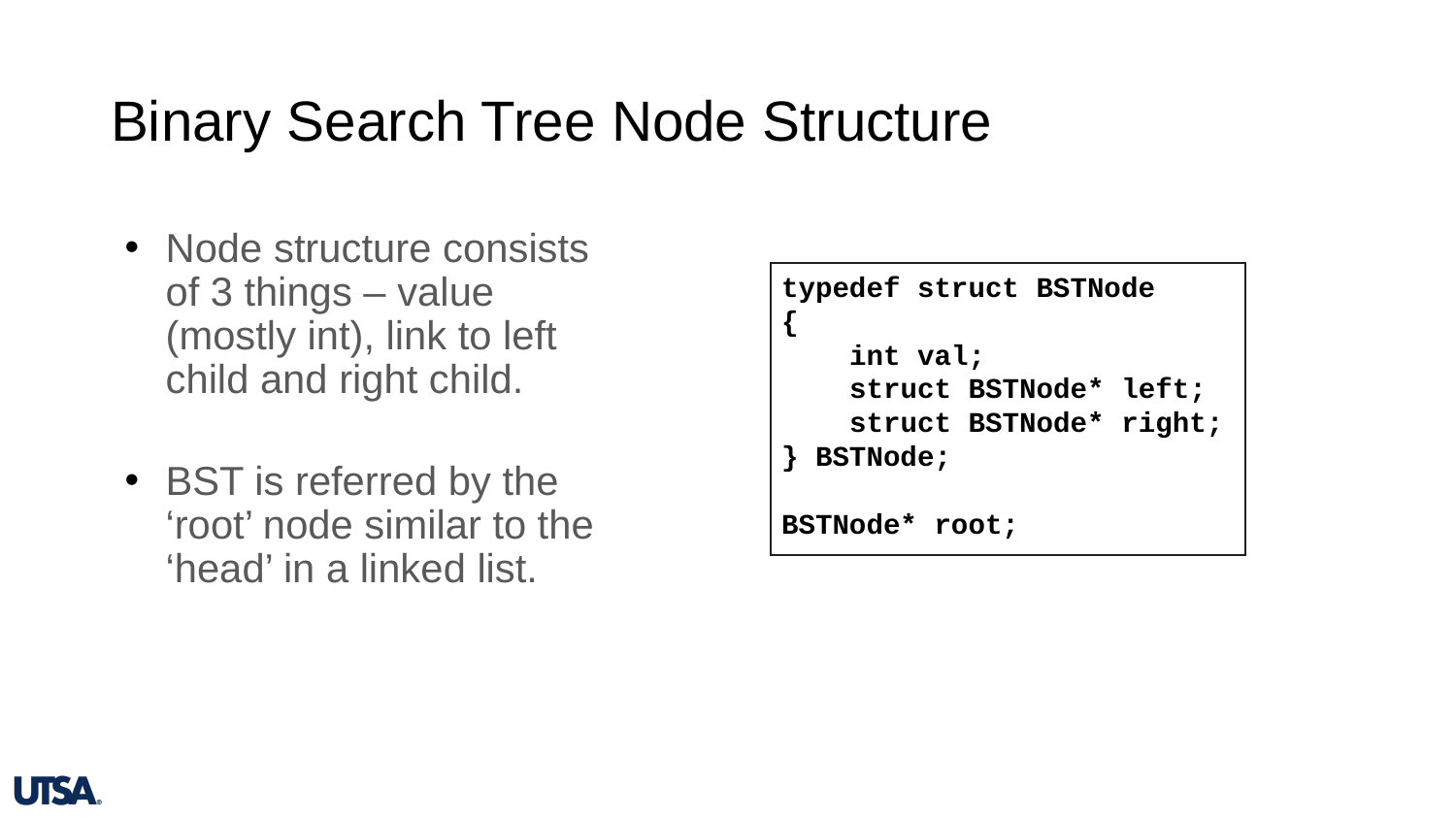

# Binary Search Tree Node Structure
Node structure consists of 3 things – value (mostly int), link to left child and right child.

BST is referred by the ‘root’ node similar to the ‘head’ in a linked list.
typedef struct BSTNode
{
    int val;
    struct BSTNode* left;
    struct BSTNode* right;
} BSTNode;

BSTNode* root;